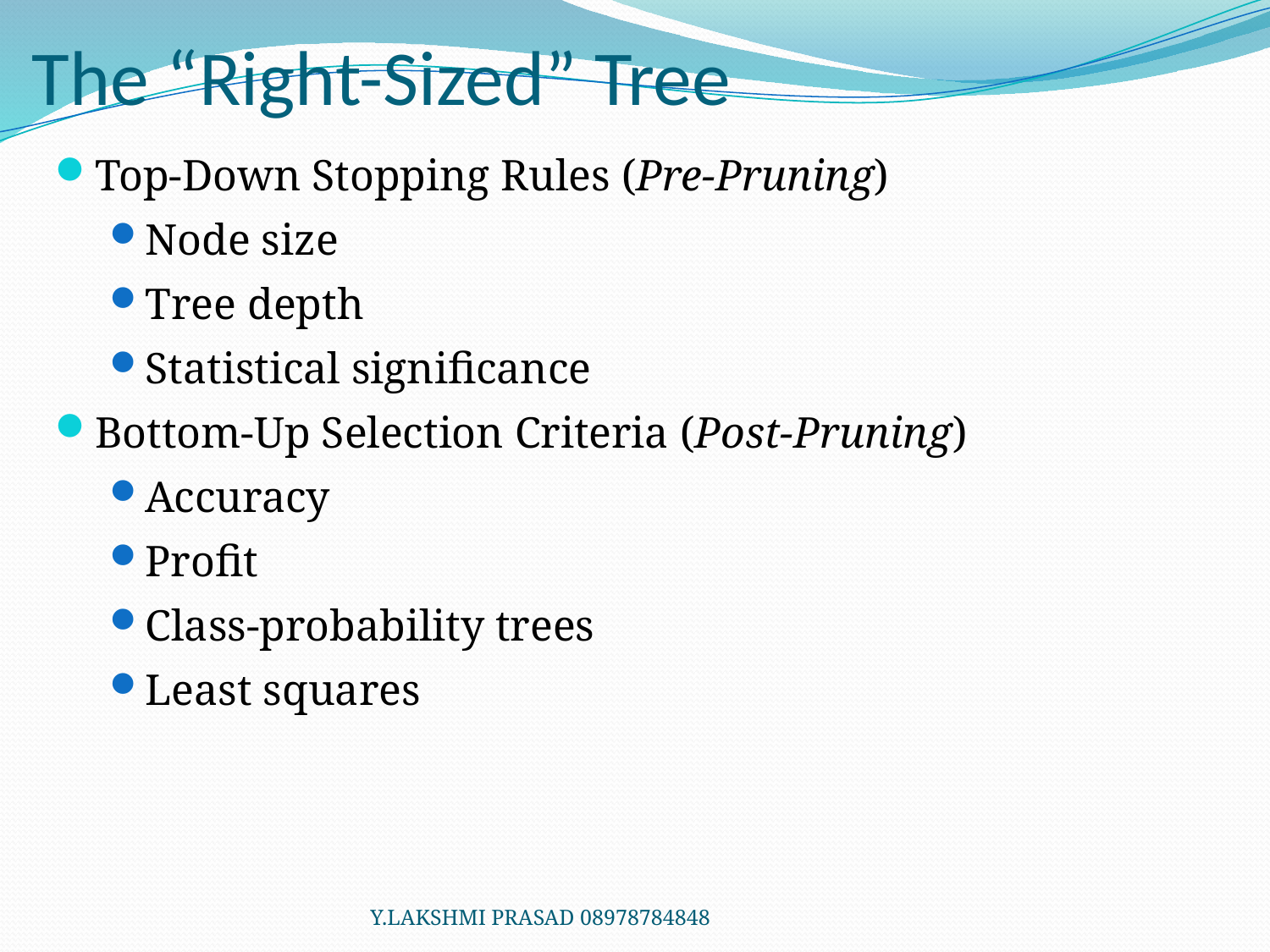

# The “Right-Sized” Tree
Top-Down Stopping Rules (Pre-Pruning)
Node size
Tree depth
Statistical significance
Bottom-Up Selection Criteria (Post-Pruning)
Accuracy
Profit
Class-probability trees
Least squares

Y.LAKSHMI PRASAD 08978784848